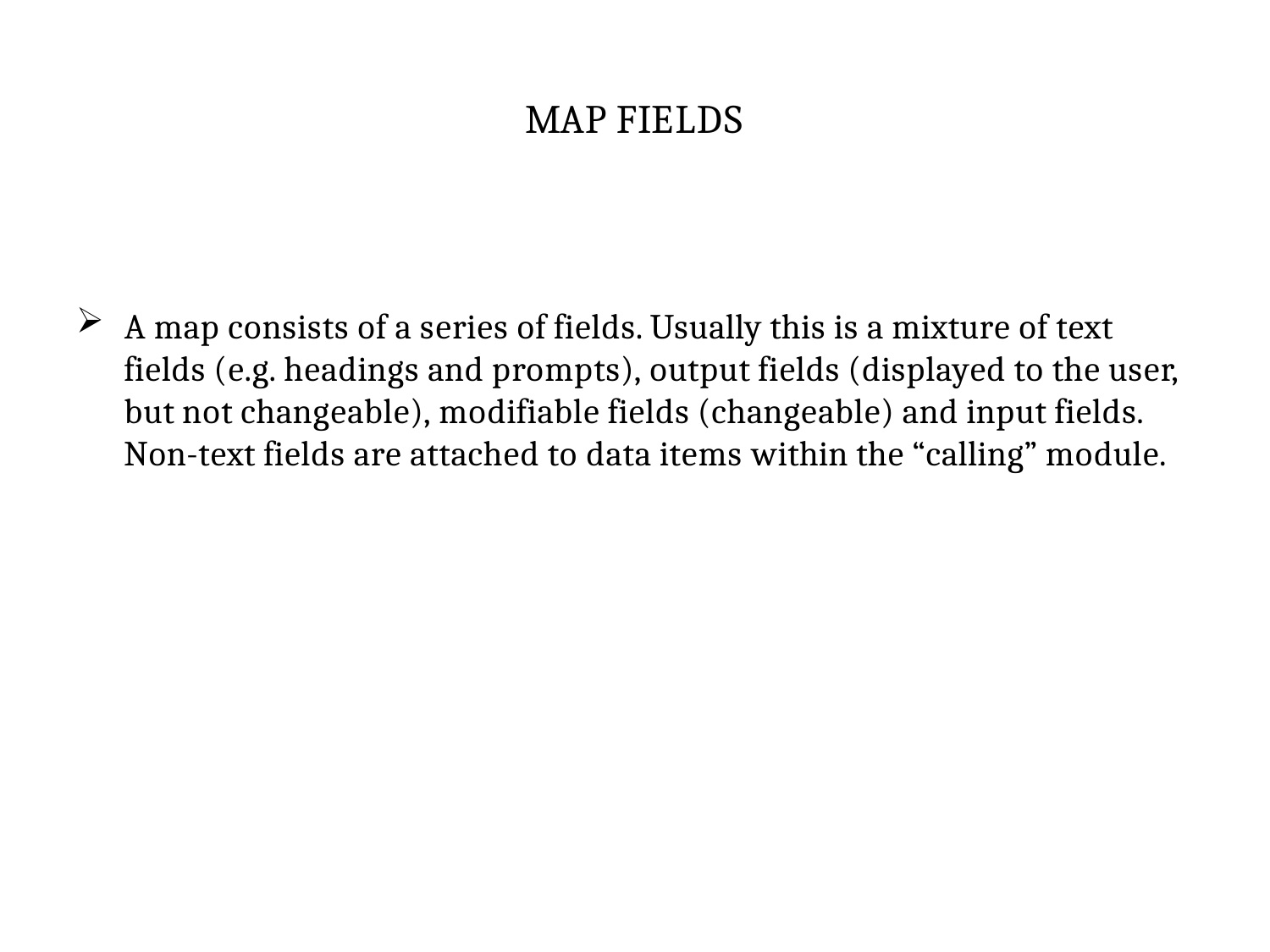

# MAP FIELDS

A map consists of a series of fields. Usually this is a mixture of text fields (e.g. headings and prompts), output fields (displayed to the user, but not changeable), modifiable fields (changeable) and input fields. Non-text fields are attached to data items within the “calling” module.